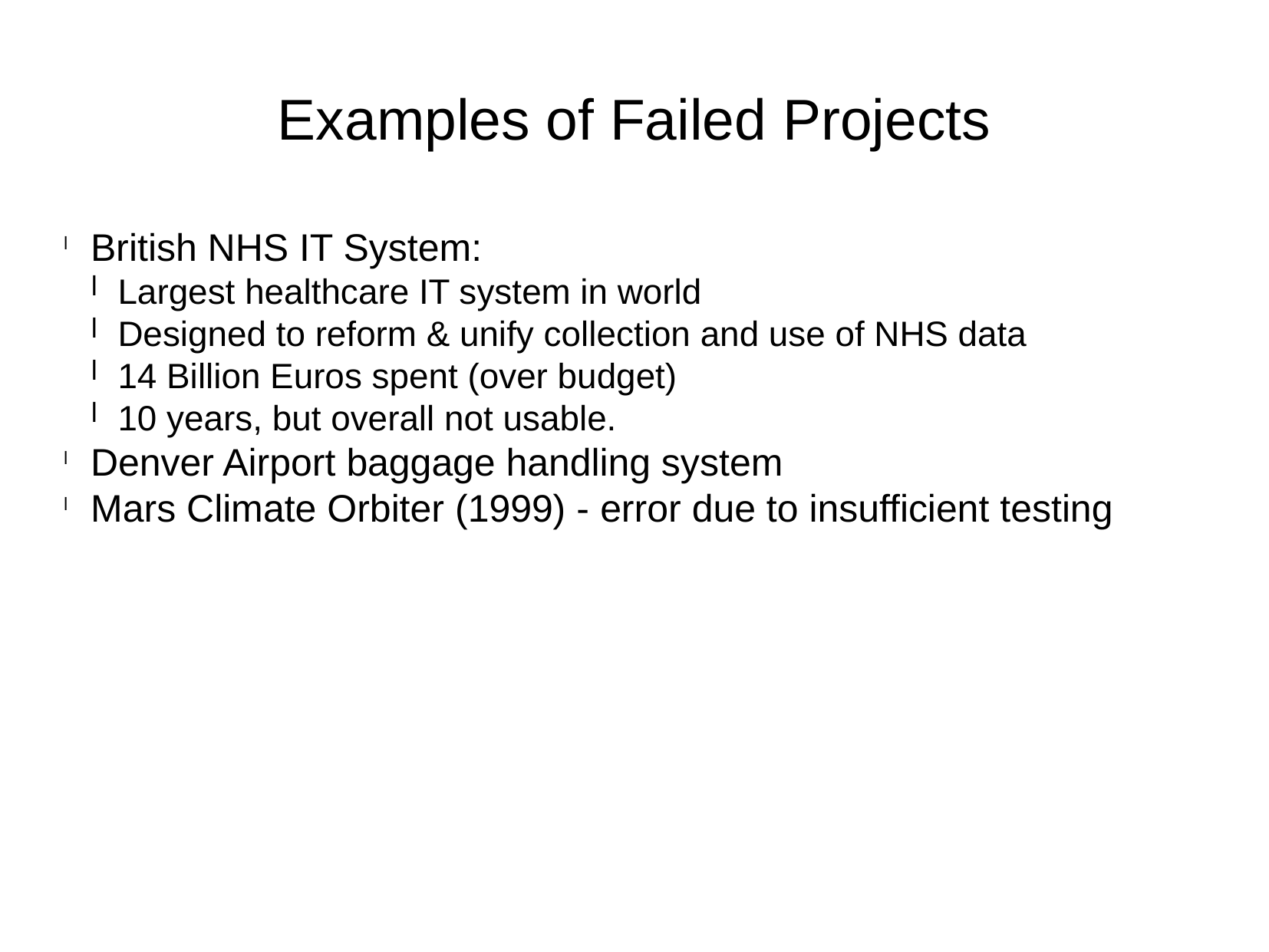

Examples of Failed Projects
British NHS IT System:
Largest healthcare IT system in world
Designed to reform & unify collection and use of NHS data
14 Billion Euros spent (over budget)
10 years, but overall not usable.
Denver Airport baggage handling system
Mars Climate Orbiter (1999) - error due to insufficient testing